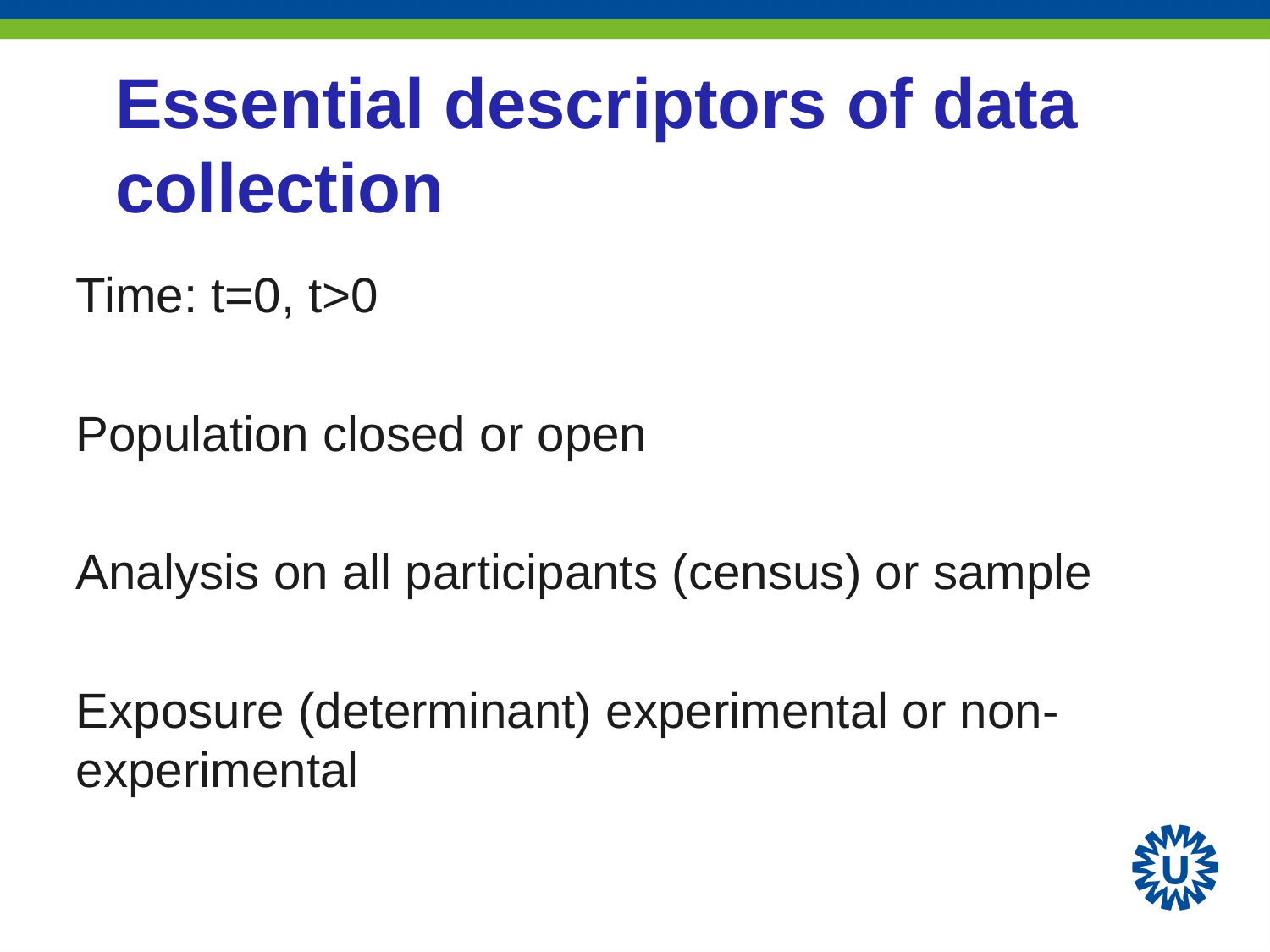

# Essential descriptors of data collection
Time: t=0, t>0

Population closed or open

Analysis on all participants (census) or sample

Exposure (determinant) experimental or non-experimental